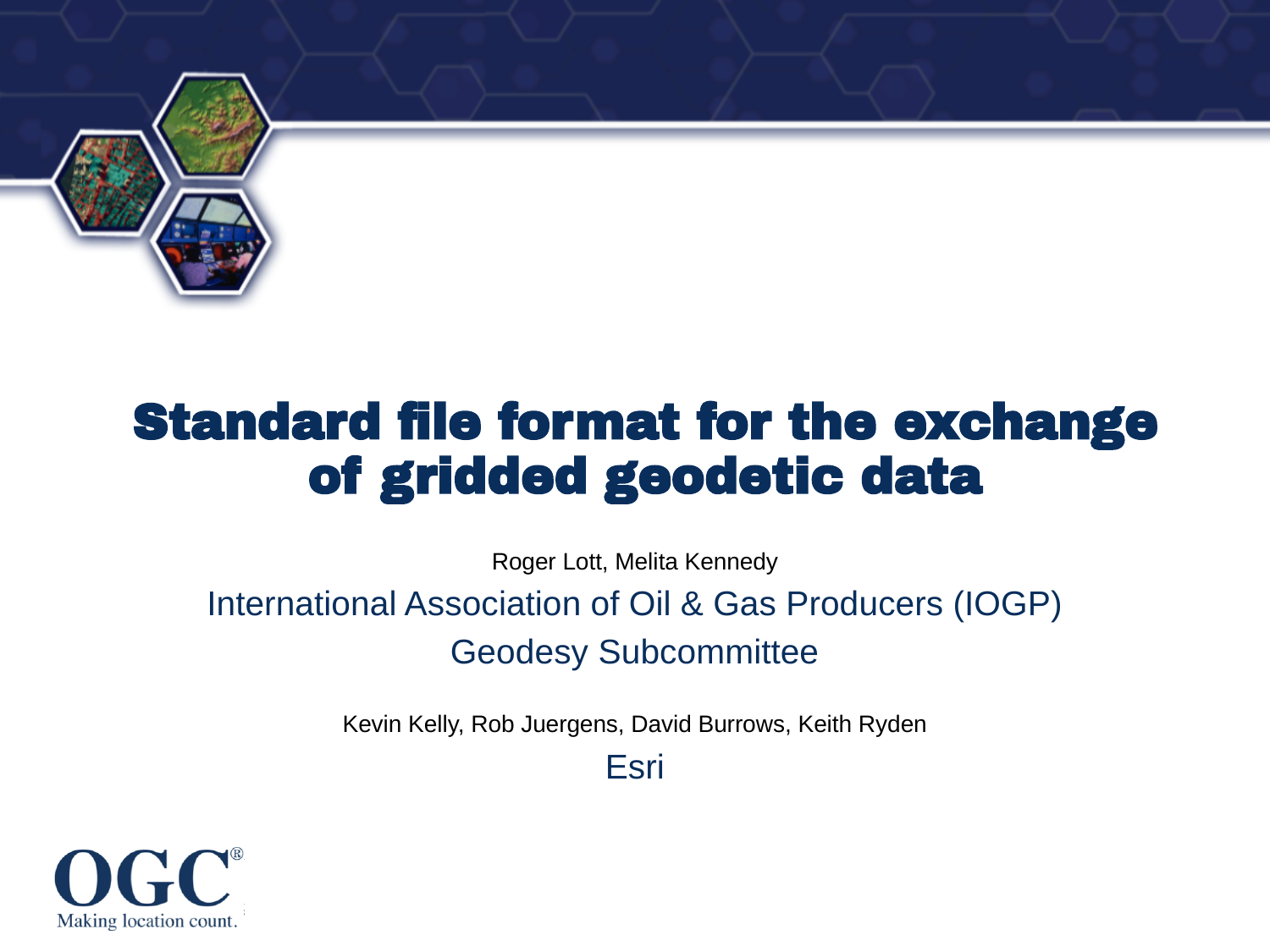

# Standard file format for the exchange of gridded geodetic data
Roger Lott, Melita Kennedy
International Association of Oil & Gas Producers (IOGP)
Geodesy Subcommittee

Kevin Kelly, Rob Juergens, David Burrows, Keith Ryden
Esri